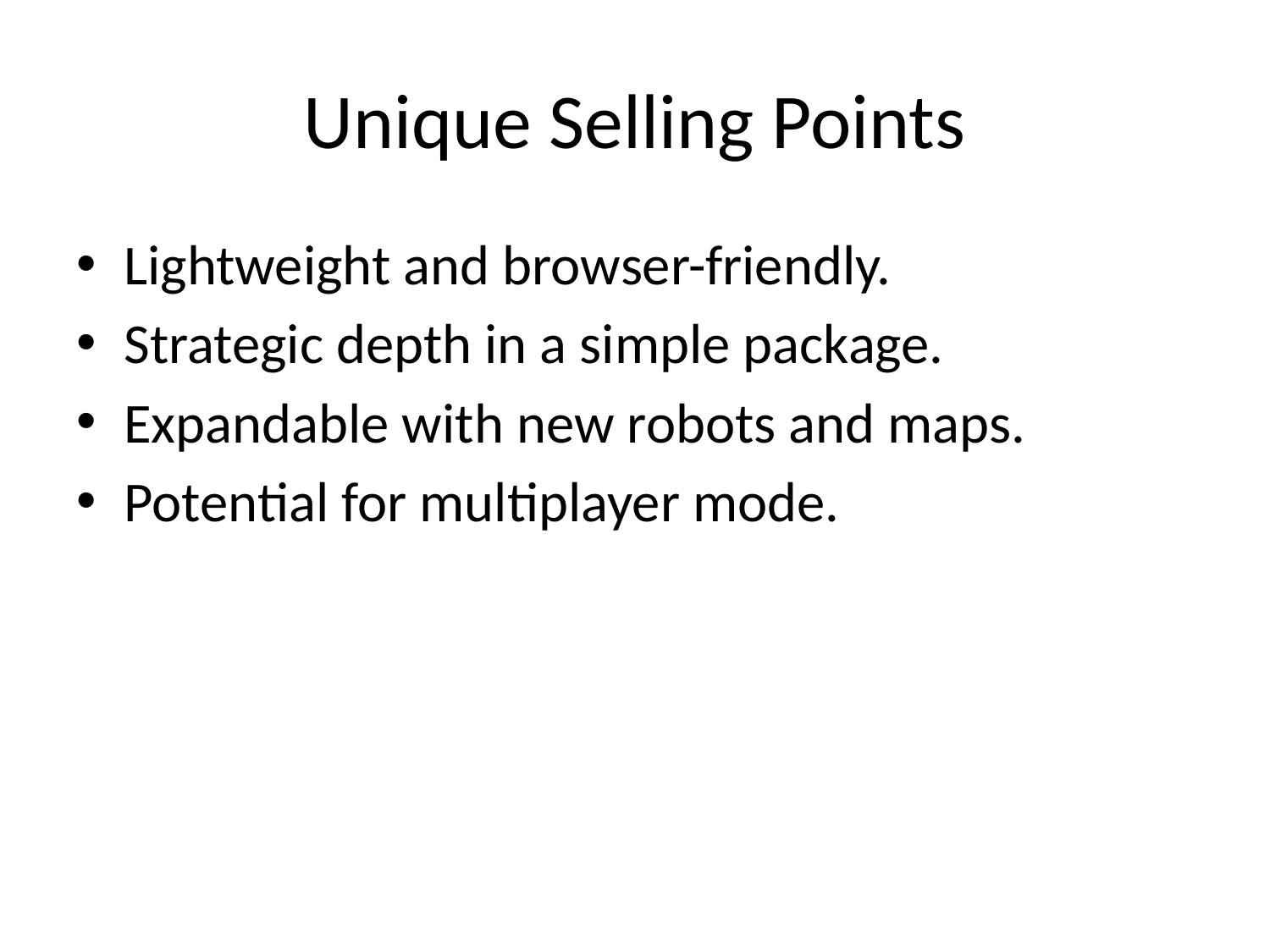

# Unique Selling Points
Lightweight and browser-friendly.
Strategic depth in a simple package.
Expandable with new robots and maps.
Potential for multiplayer mode.